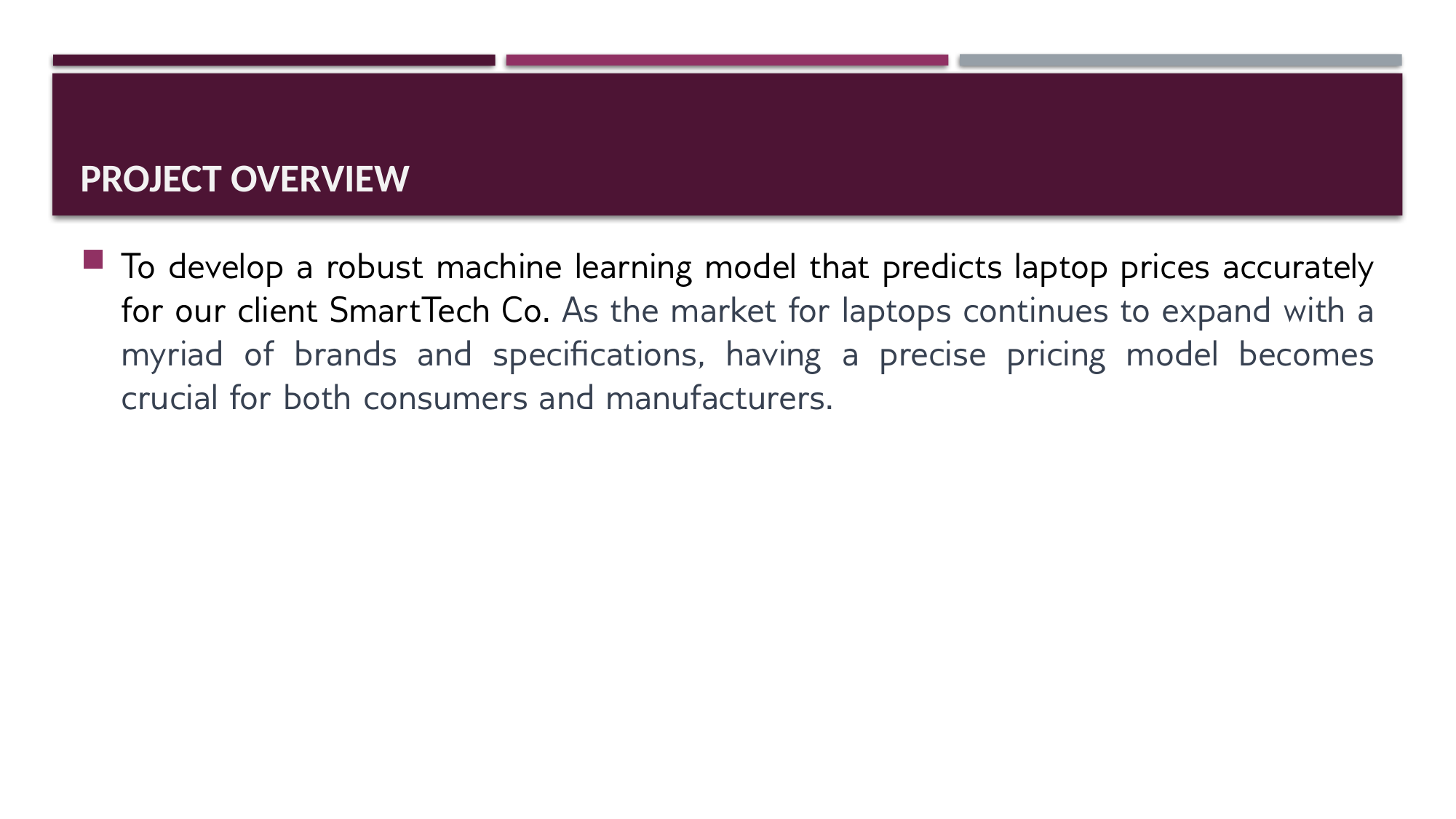

# Project overview
To develop a robust machine learning model that predicts laptop prices accurately for our client SmartTech Co. As the market for laptops continues to expand with a myriad of brands and specifications, having a precise pricing model becomes crucial for both consumers and manufacturers.